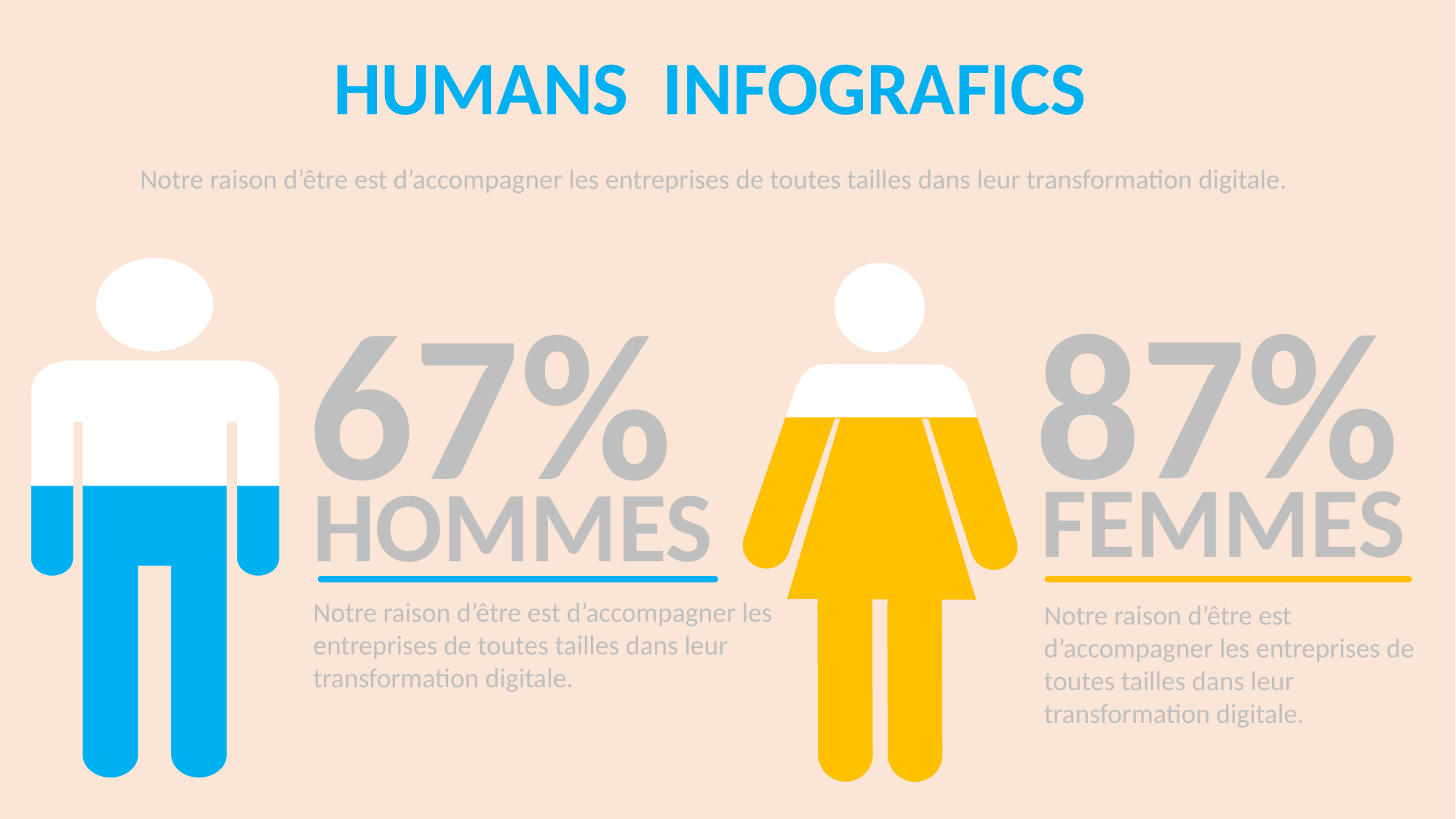

HUMANS  INFOGRAFICS
Notre raison d’être est d’accompagner les entreprises de toutes tailles dans leur transformation digitale.
87%
67%

FEMMES
HOMMES

Notre raison d’être est d’accompagner les entreprises de toutes tailles dans leur transformation digitale.
Notre raison d’être est d’accompagner les entreprises de toutes tailles dans leur transformation digitale.